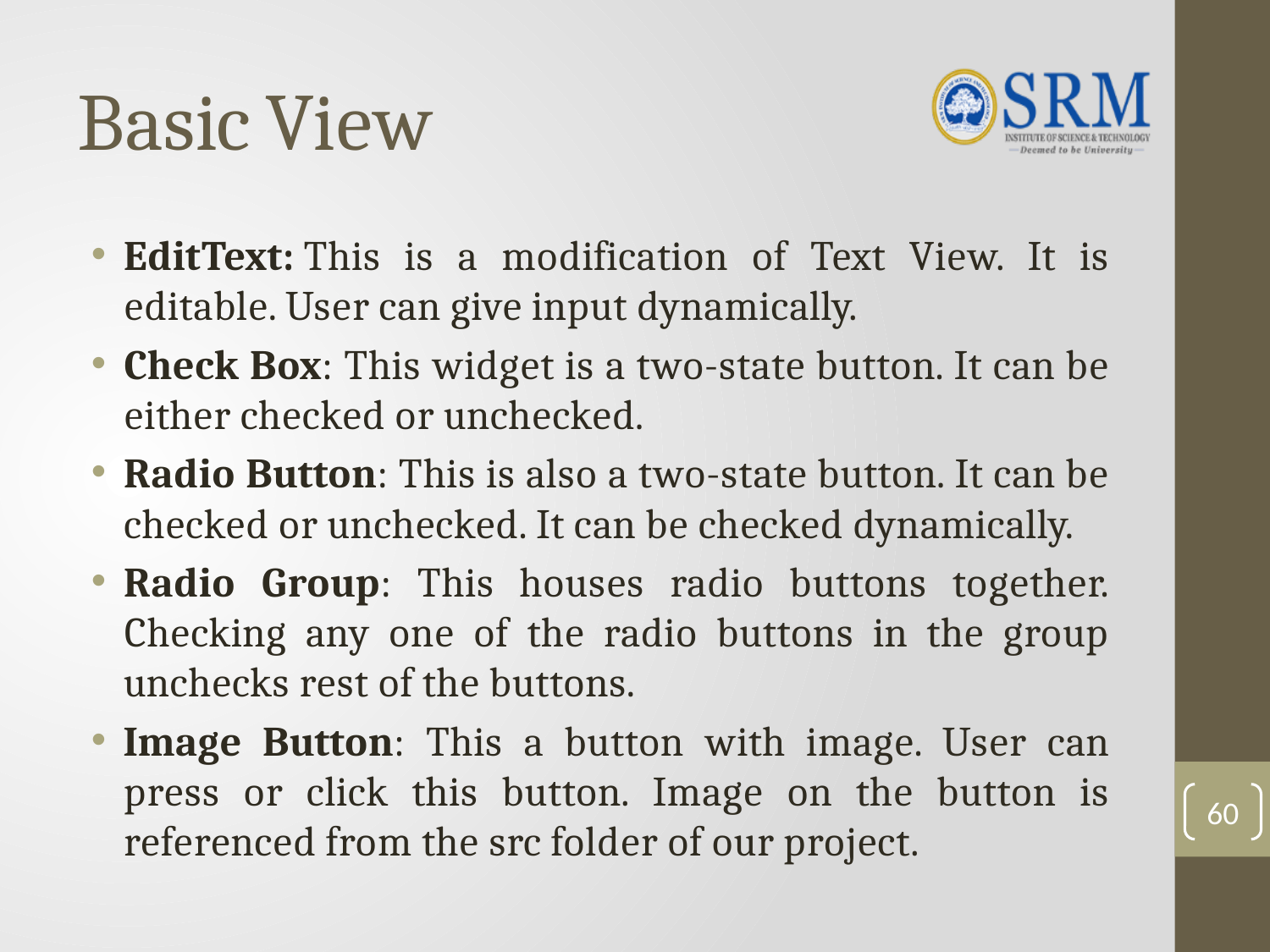

# Basic View
EditText: This is a modification of Text View. It is editable. User can give input dynamically.
Check Box: This widget is a two-state button. It can be either checked or unchecked.
Radio Button: This is also a two-state button. It can be checked or unchecked. It can be checked dynamically.
Radio Group: This houses radio buttons together. Checking any one of the radio buttons in the group unchecks rest of the buttons.
Image Button: This a button with image. User can press or click this button. Image on the button is referenced from the src folder of our project.

60